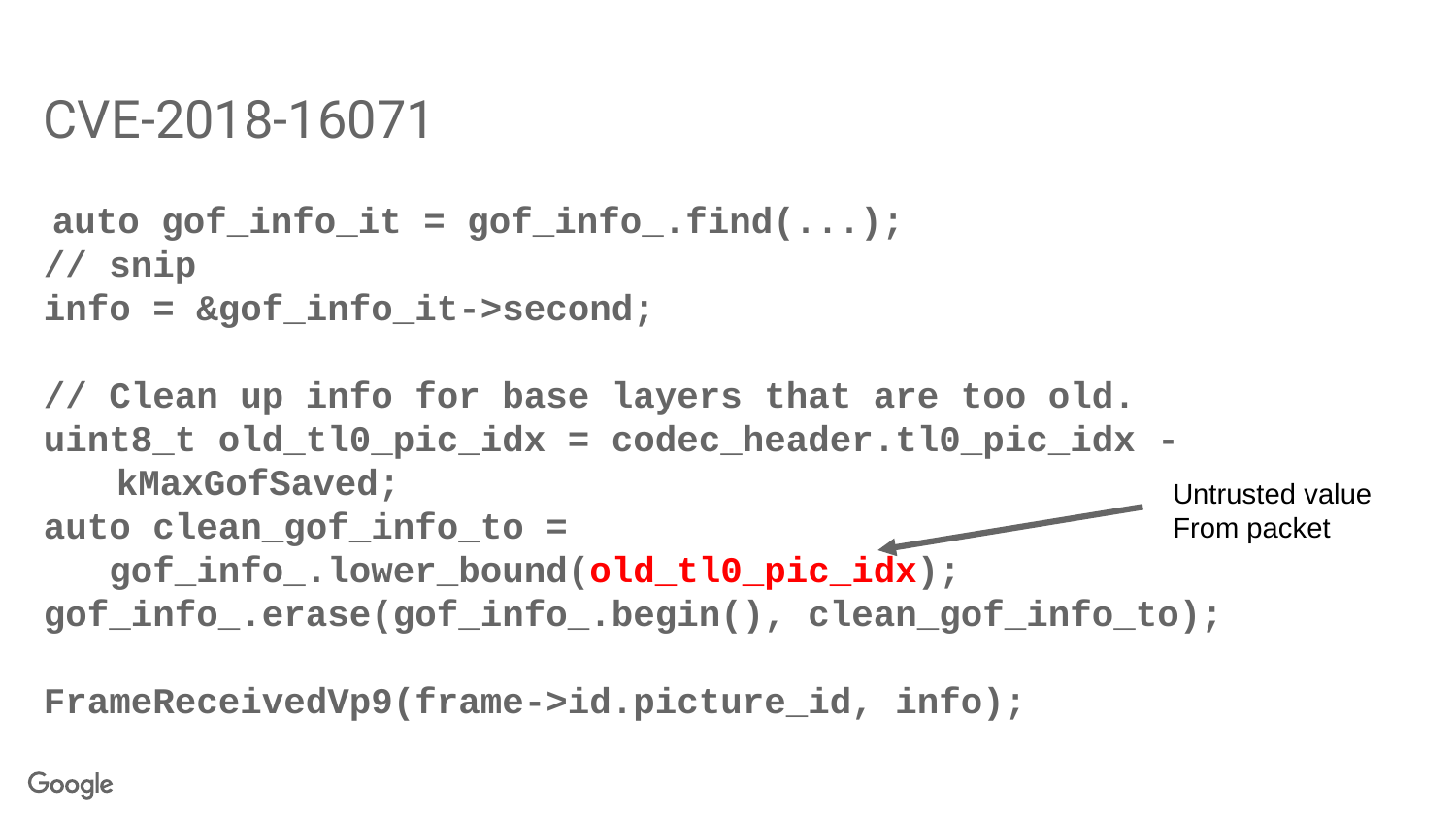

# CVE-2018-16071
 auto gof_info_it = gof_info_.find(...);
// snip
info = &gof_info_it->second;

// Clean up info for base layers that are too old.
uint8_t old_tl0_pic_idx = codec_header.tl0_pic_idx -
kMaxGofSaved;
auto clean_gof_info_to =
   gof_info_.lower_bound(old_tl0_pic_idx);
gof_info_.erase(gof_info_.begin(), clean_gof_info_to);

FrameReceivedVp9(frame->id.picture_id, info);

Untrusted value
From packet